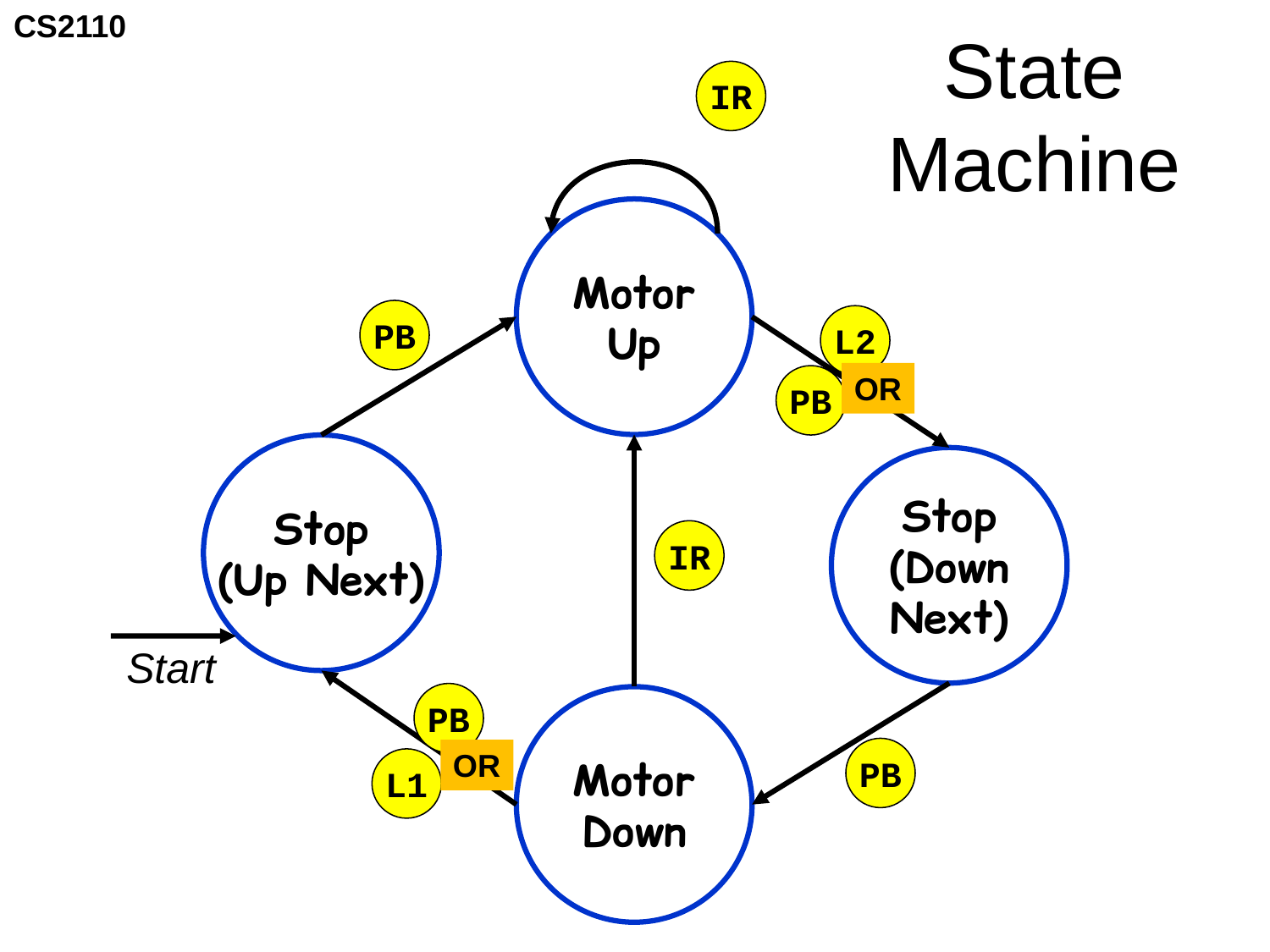

# State Machine
IR
Motor
Up
PB
L2
OR
PB
Stop
(Up Next)
Stop
(Down
Next)
IR
Start

PB
Motor
Down
PB
OR
L1